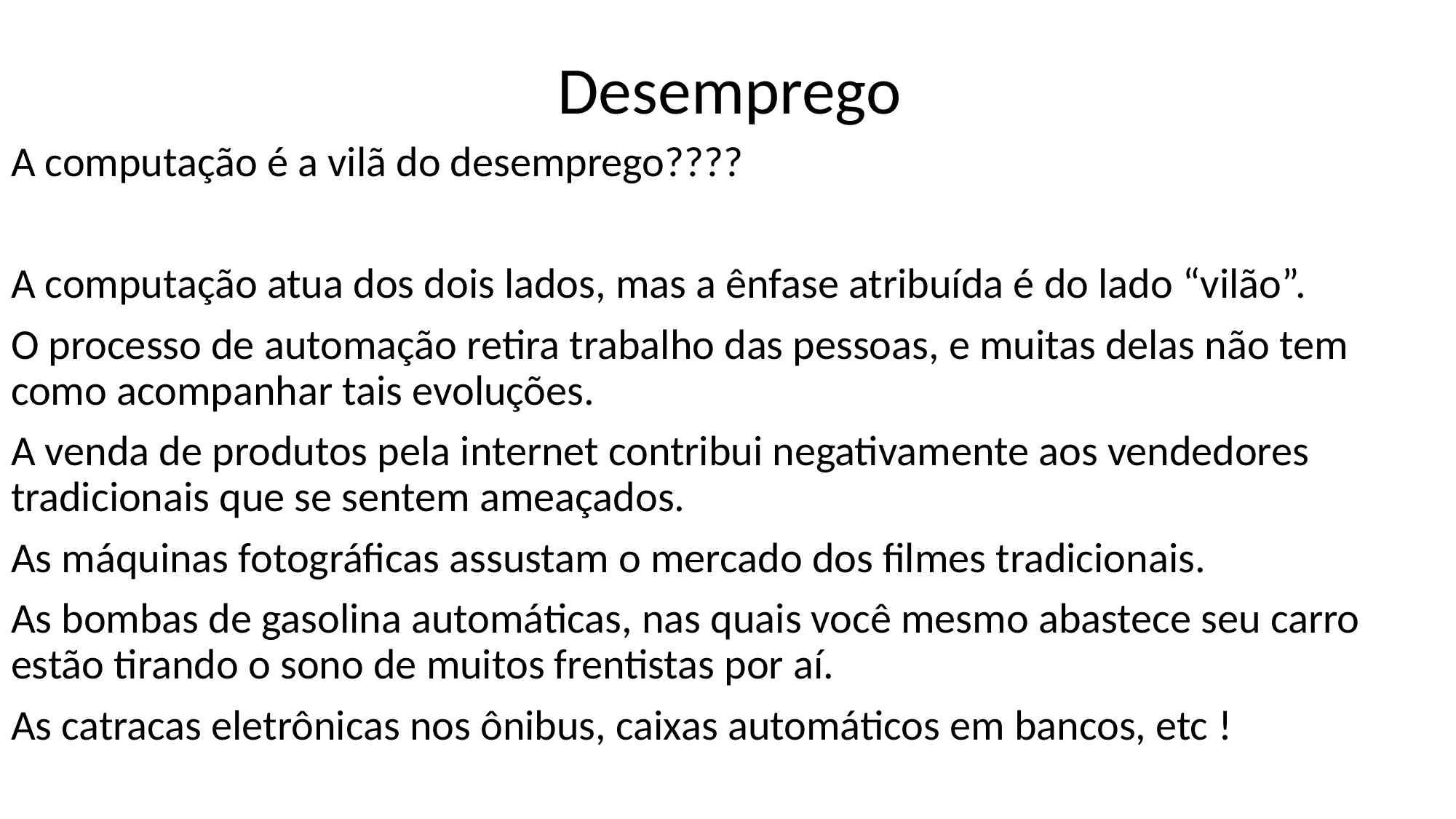

# Desemprego
A computação é a vilã do desemprego????

A computação atua dos dois lados, mas a ênfase atribuída é do lado “vilão”.
O processo de automação retira trabalho das pessoas, e muitas delas não tem como acompanhar tais evoluções.
A venda de produtos pela internet contribui negativamente aos vendedores tradicionais que se sentem ameaçados.
As máquinas fotográficas assustam o mercado dos filmes tradicionais.
As bombas de gasolina automáticas, nas quais você mesmo abastece seu carro estão tirando o sono de muitos frentistas por aí.
As catracas eletrônicas nos ônibus, caixas automáticos em bancos, etc !